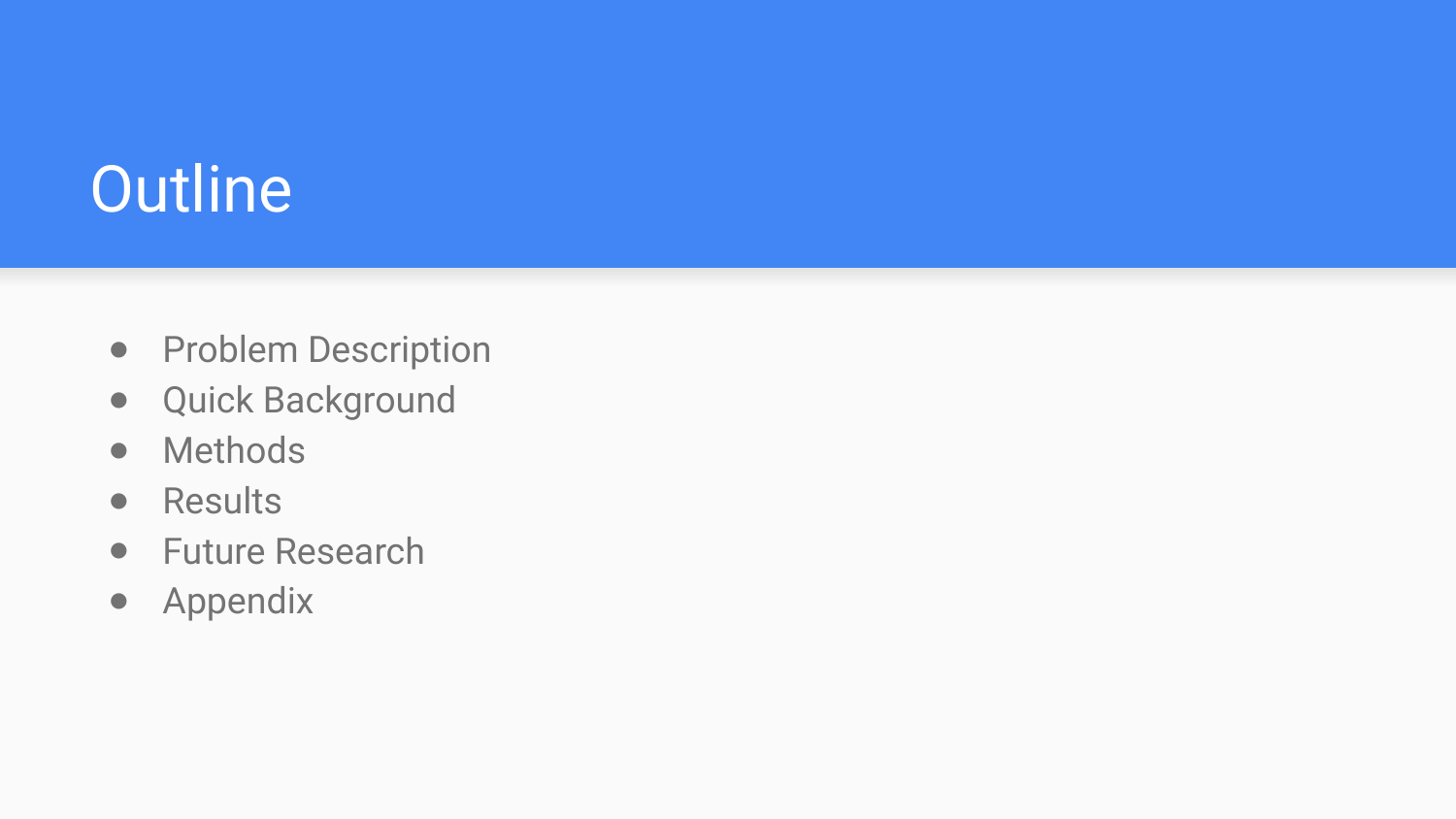

# Outline
Problem Description
Quick Background
Methods
Results
Future Research
Appendix